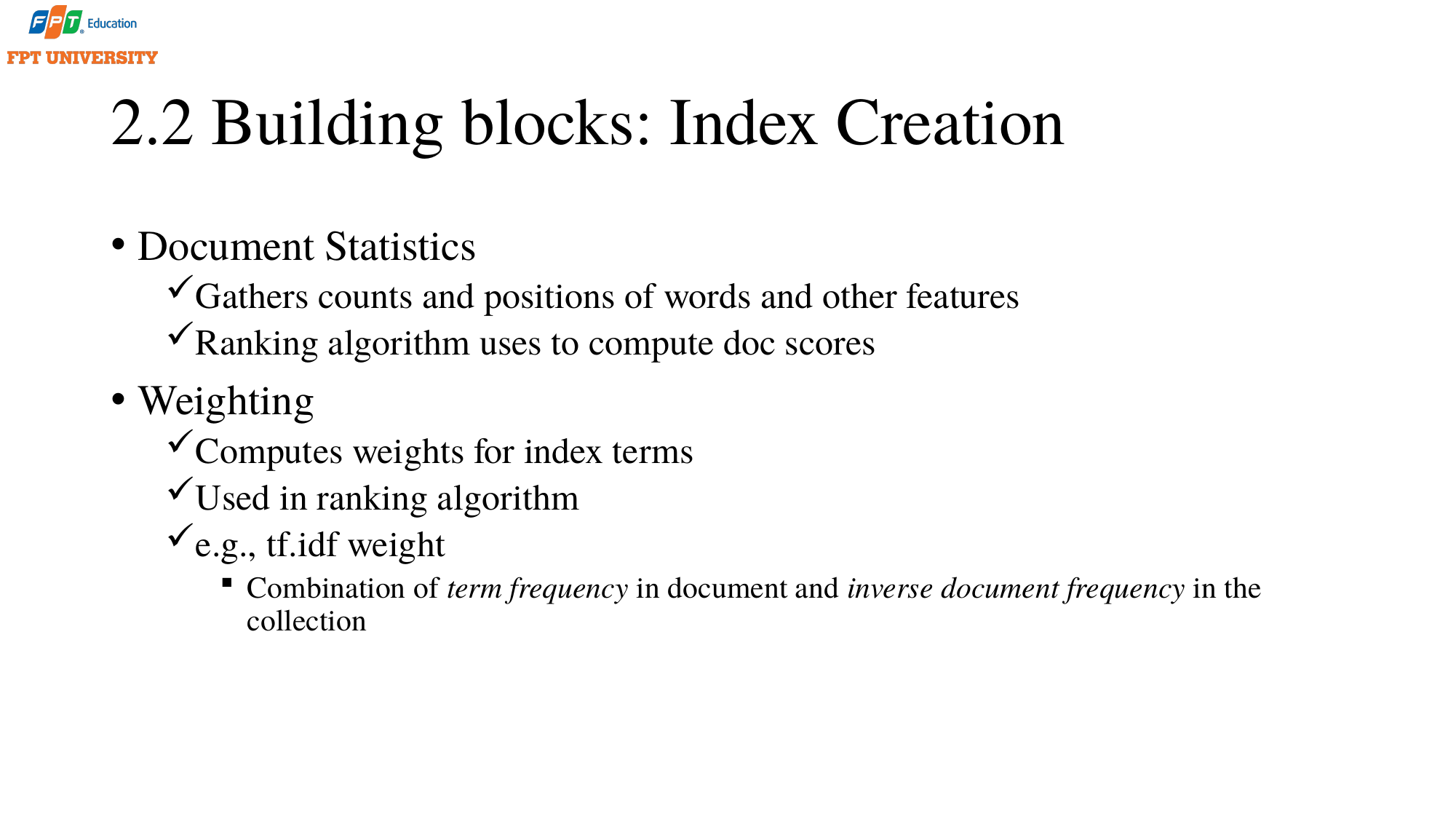

# 2.2 Building blocks: Index Creation
Document Statistics
Gathers counts and positions of words and other features
Ranking algorithm uses to compute doc scores
Weighting
Computes weights for index terms
Used in ranking algorithm
e.g., tf.idf weight
Combination of term frequency in document and inverse document frequency in the collection